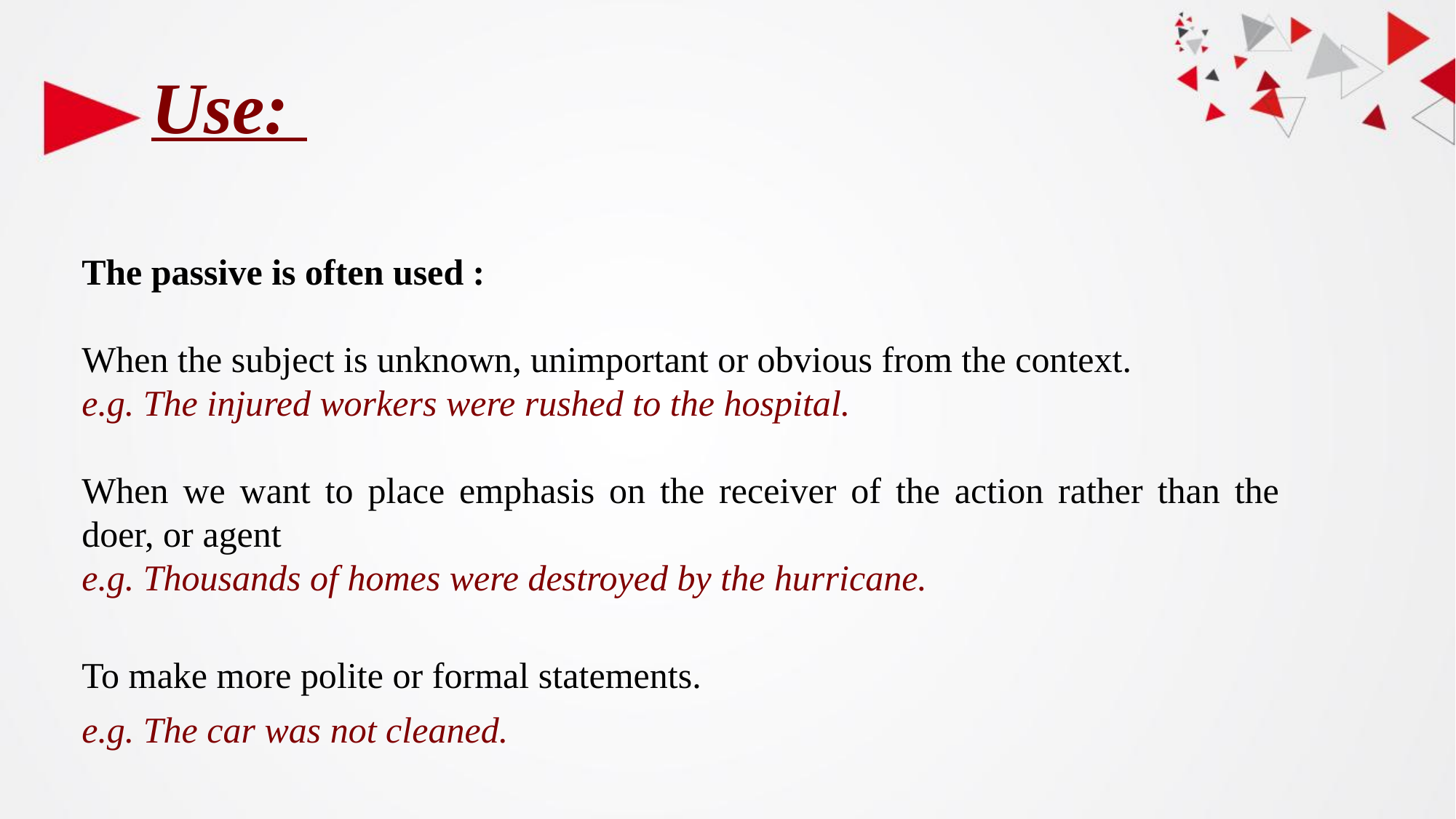

# Use:
The passive is often used :

When the subject is unknown, unimportant or obvious from the context.
e.g. The injured workers were rushed to the hospital.

When we want to place emphasis on the receiver of the action rather than the doer, or agent
e.g. Thousands of homes were destroyed by the hurricane.

To make more polite or formal statements.
e.g. The car was not cleaned.